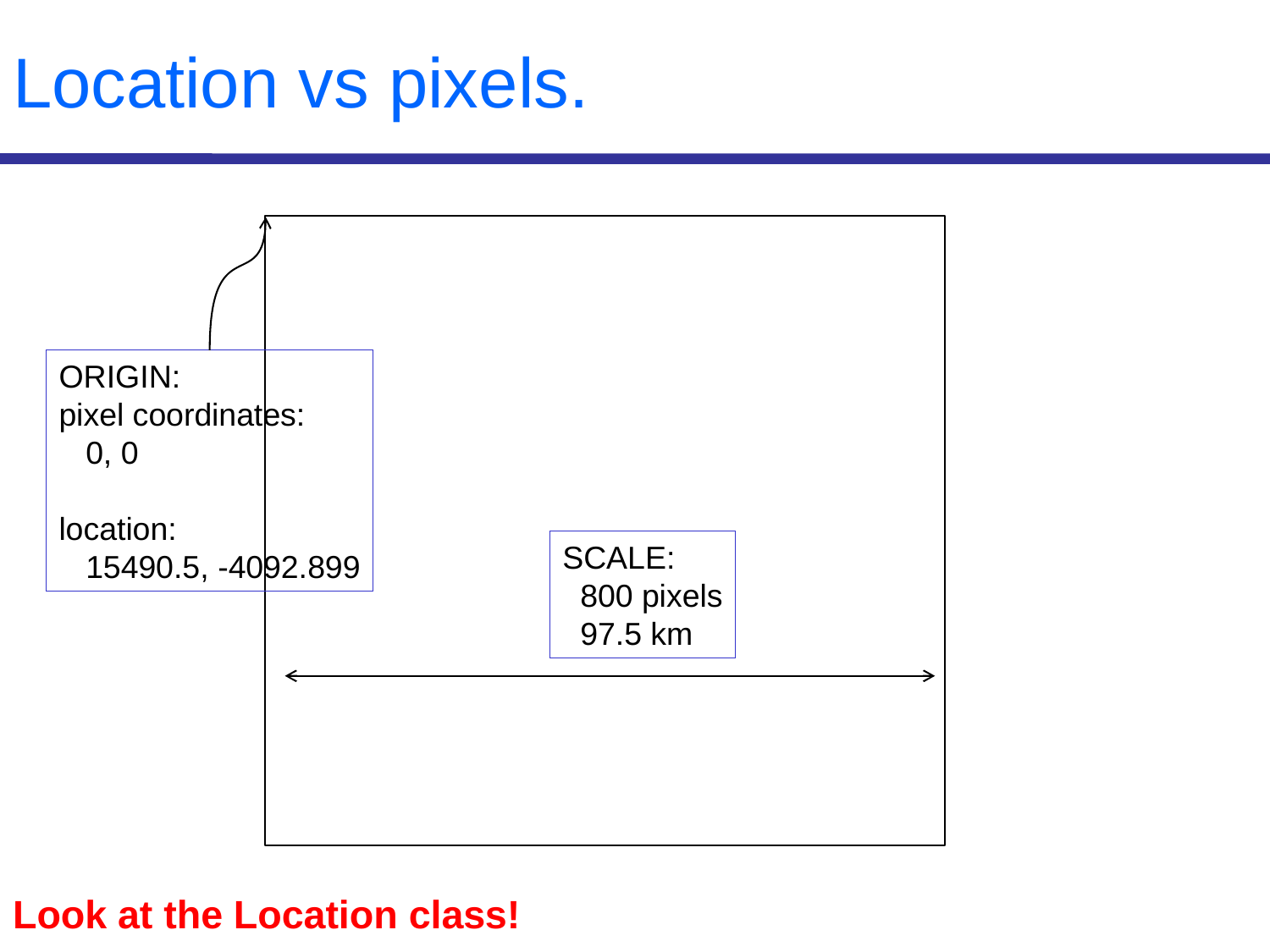

# Location vs pixels.

Look at the Location class!

ORIGIN:
pixel coordinates:
   0, 0

location:
   15490.5, -4092.899
SCALE:
  800 pixels
  97.5 km